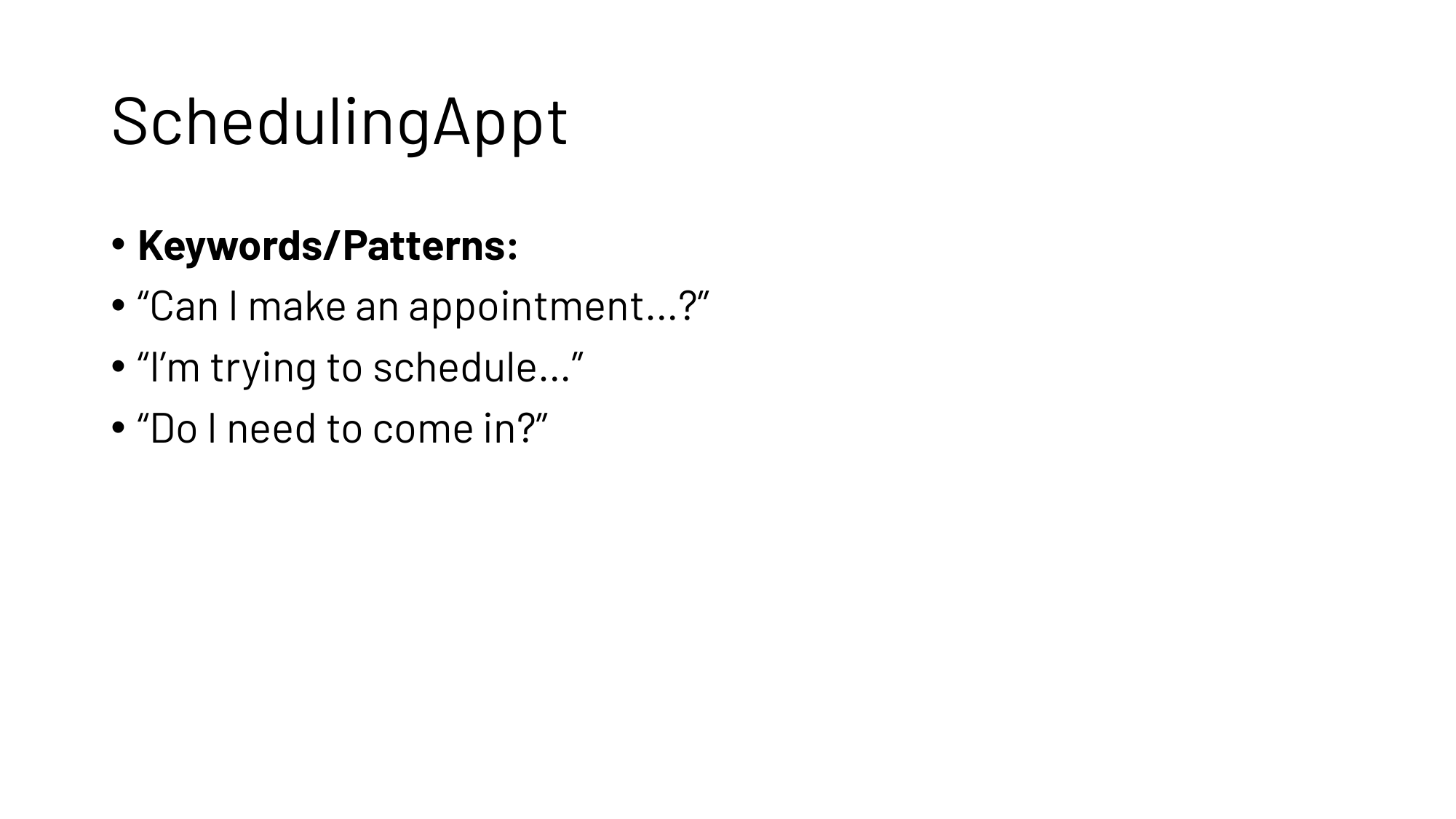

# SchedulingAppt
Keywords/Patterns:
“Can I make an appointment…?”
“I’m trying to schedule…”
“Do I need to come in?”